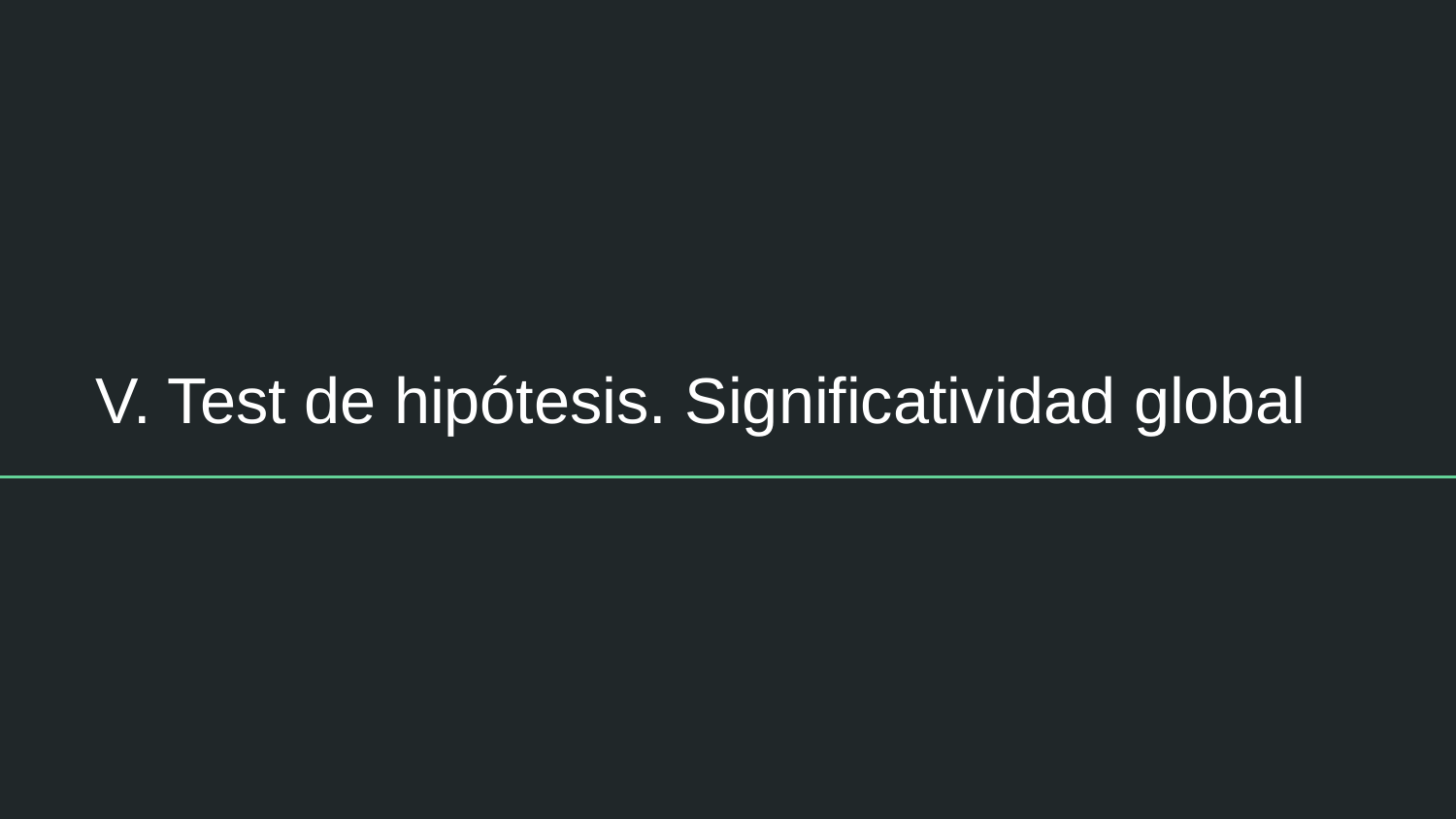

# V. Test de hipótesis. Significatividad global